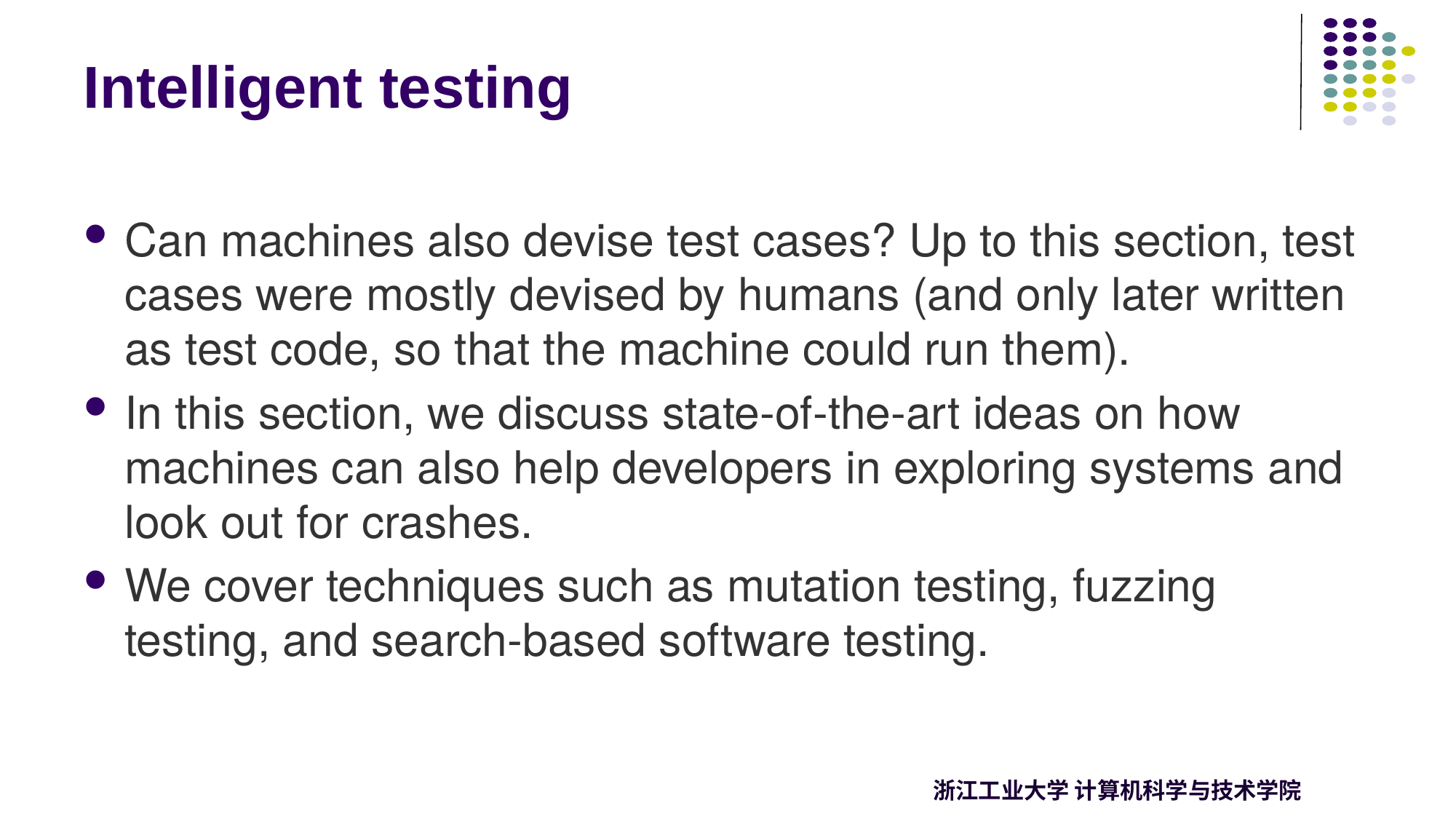

# Intelligent testing
Can machines also devise test cases? Up to this section, test cases were mostly devised by humans (and only later written as test code, so that the machine could run them).
In this section, we discuss state-of-the-art ideas on how machines can also help developers in exploring systems and look out for crashes.
We cover techniques such as mutation testing, fuzzing testing, and search-based software testing.